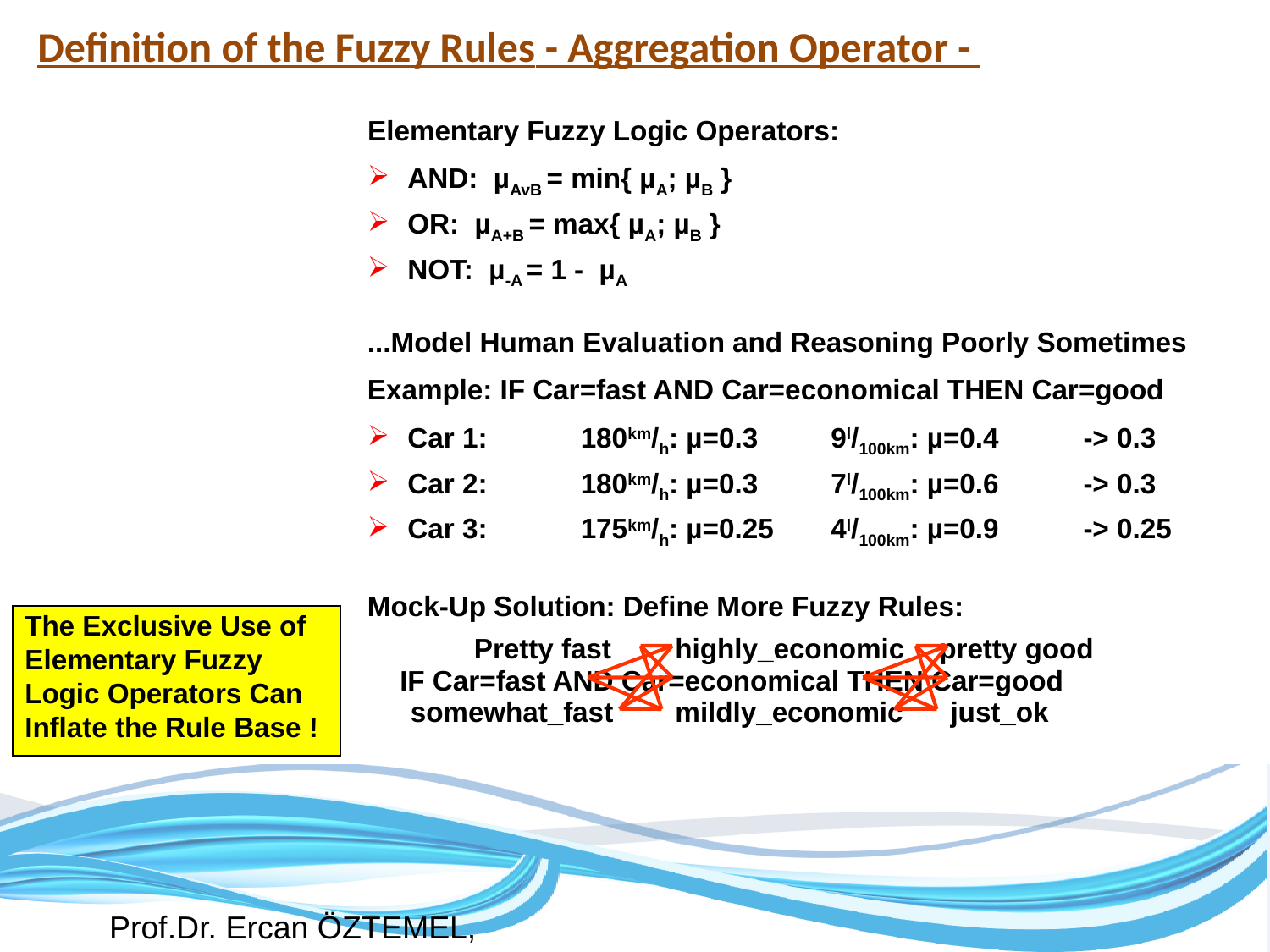

Definition of the Fuzzy Rules - Aggregation Operator -
Elementary Fuzzy Logic Operators:
AND:  µAvB = min{ µA; µB }
OR:  µA+B = max{ µA; µB }
NOT:  µ-A = 1 -  µA
...Model Human Evaluation and Reasoning Poorly Sometimes
Example: IF Car=fast AND Car=economical THEN Car=good
Car 1:	180km/h: µ=0.3	9l/100km: µ=0.4	-> 0.3
Car 2:	180km/h: µ=0.3	7l/100km: µ=0.6	-> 0.3
Car 3:	175km/h: µ=0.25	4l/100km: µ=0.9	-> 0.25
Mock-Up Solution: Define More Fuzzy Rules:
The Exclusive Use of Elementary Fuzzy Logic Operators Can Inflate the Rule Base !

Pretty fast
highly_economic
pretty good

                       IF Car=fast AND Car=economical THEN Car=good

somewhat_fast
mildly_economic
just_ok